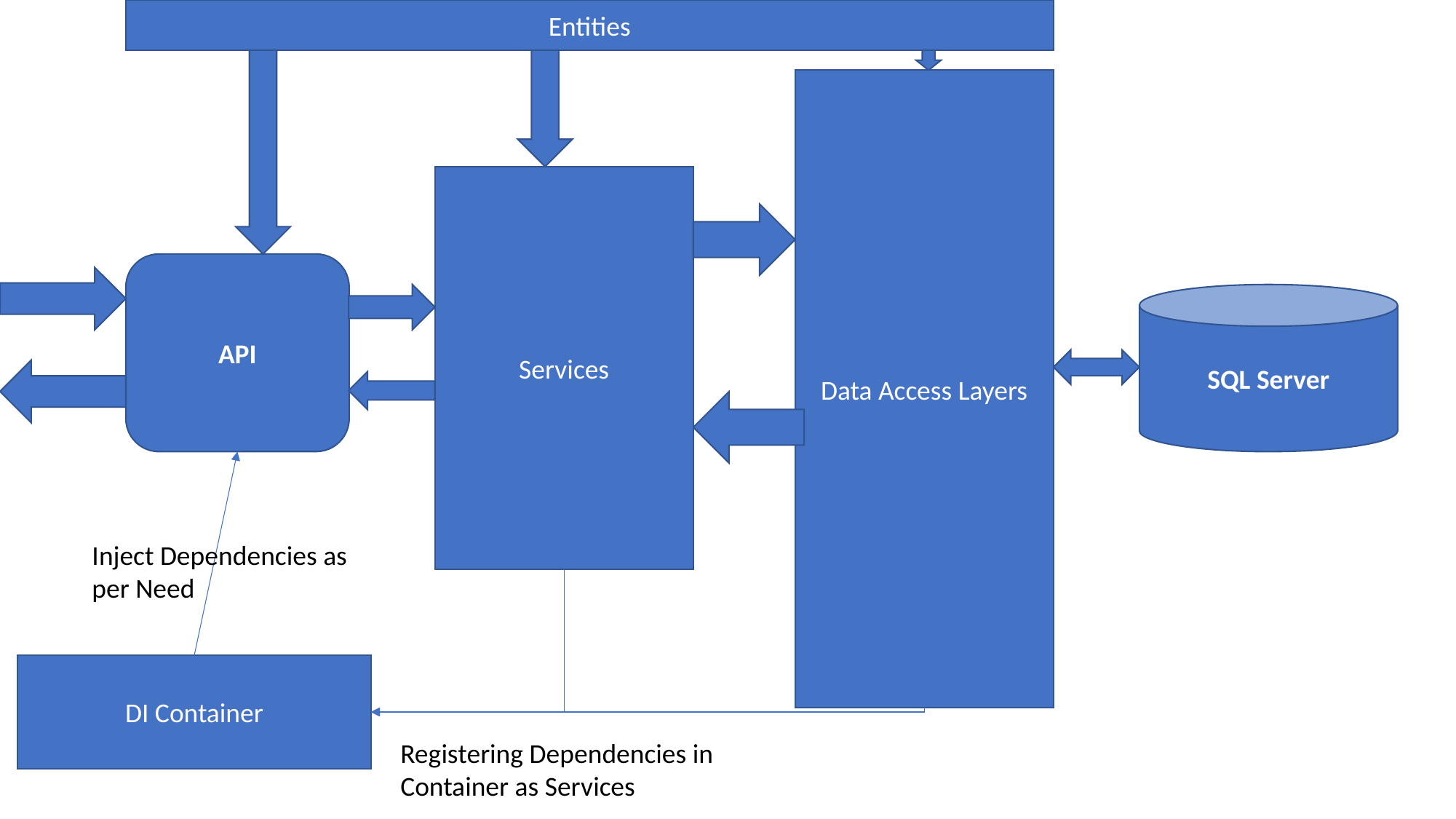

Entities

Data Access Layers
Services

API

SQL Server

Inject Dependencies as per Need
DI Container
Registering Dependencies in Container as Services